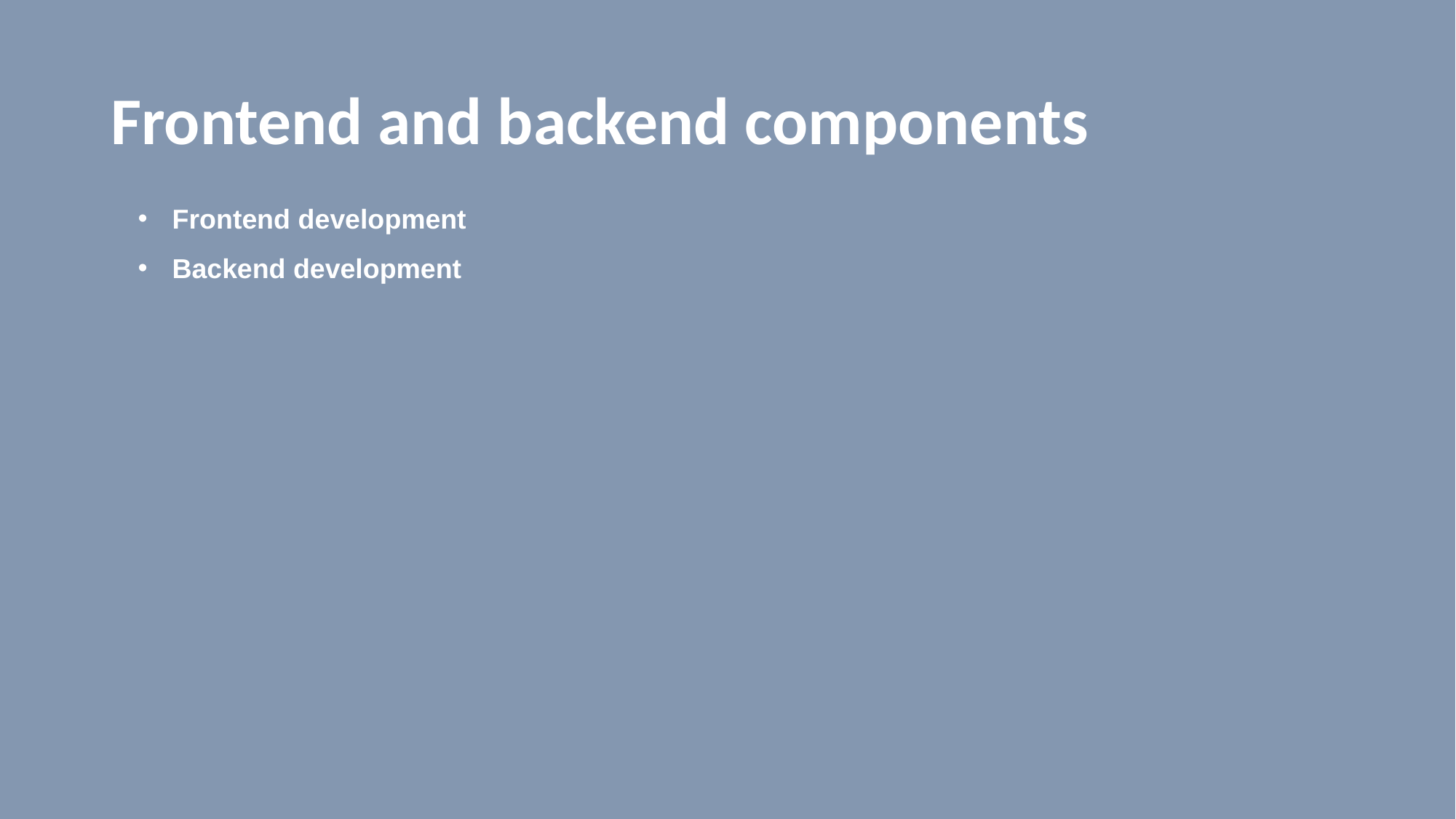

# Frontend and backend components
Frontend development
Backend development